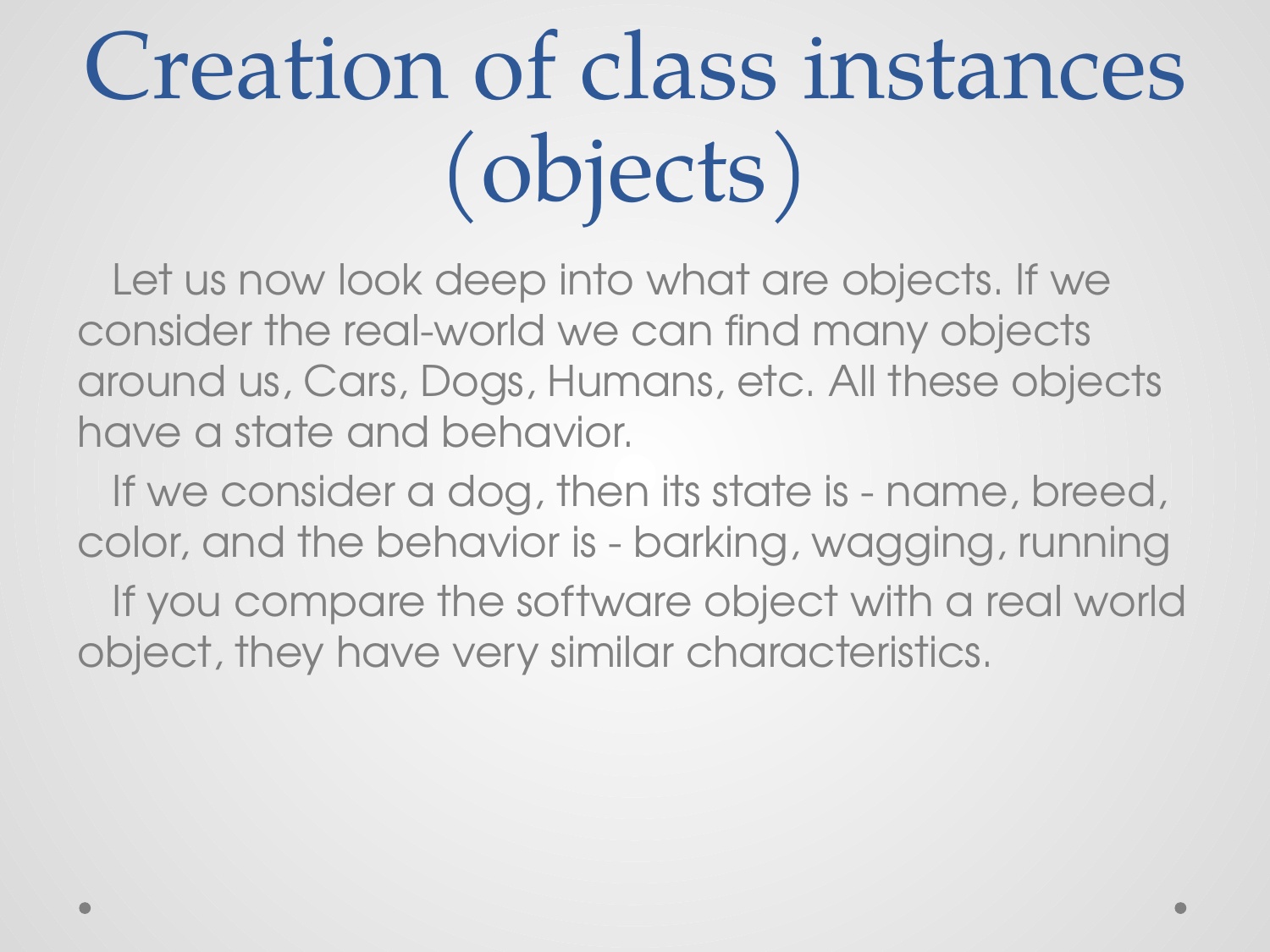

# Creation of class instances (objects)
   Let us now look deep into what are objects. If we consider the real-world we can find many objects around us, Cars, Dogs, Humans, etc. All these objects have a state and behavior.
   If we consider a dog, then its state is - name, breed, color, and the behavior is - barking, wagging, running
   If you compare the software object with a real world object, they have very similar characteristics.